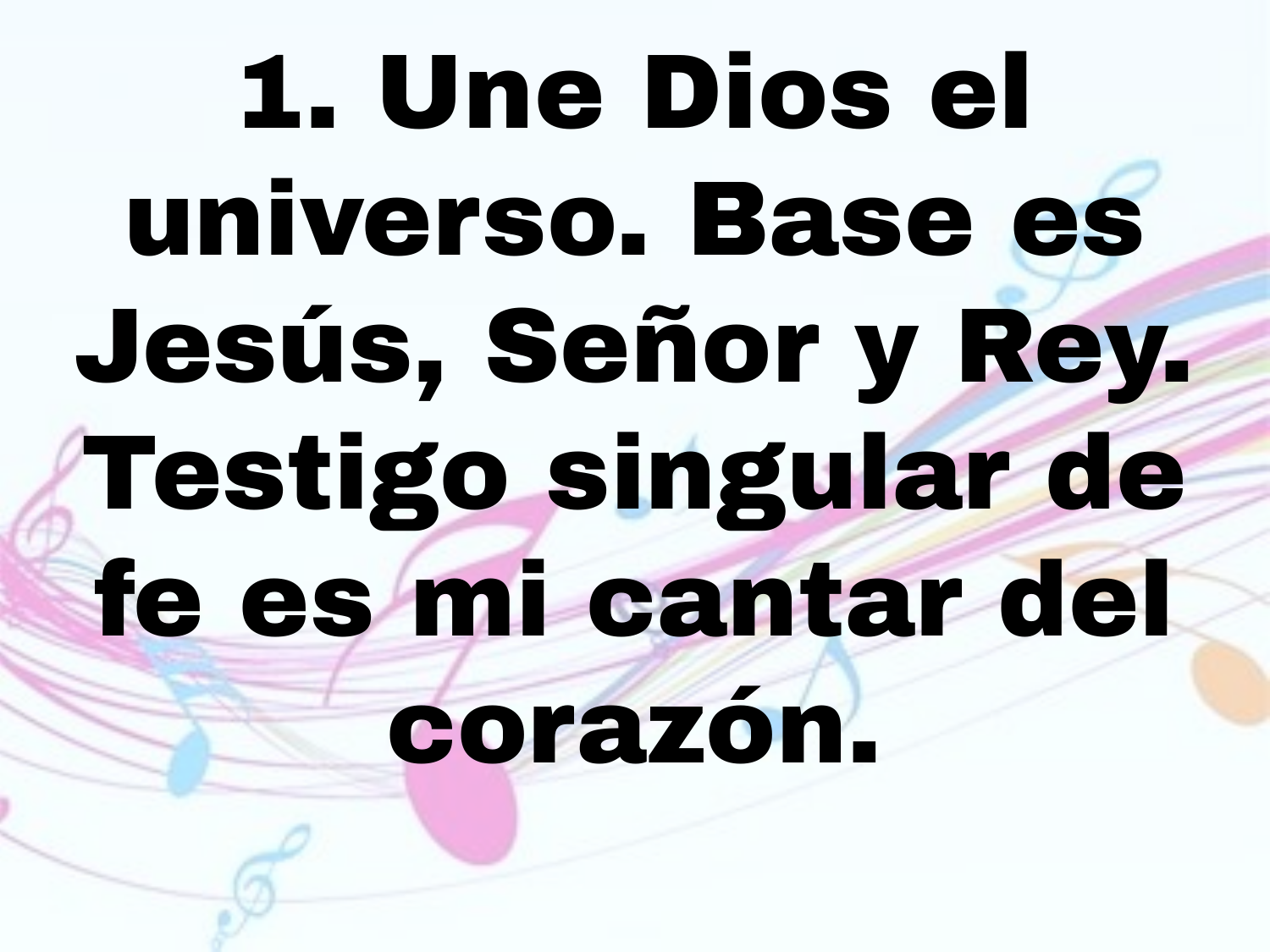

1. Une Dios el universo. Base es Jesús, Señor y Rey. Testigo singular de fe es mi cantar del corazón.